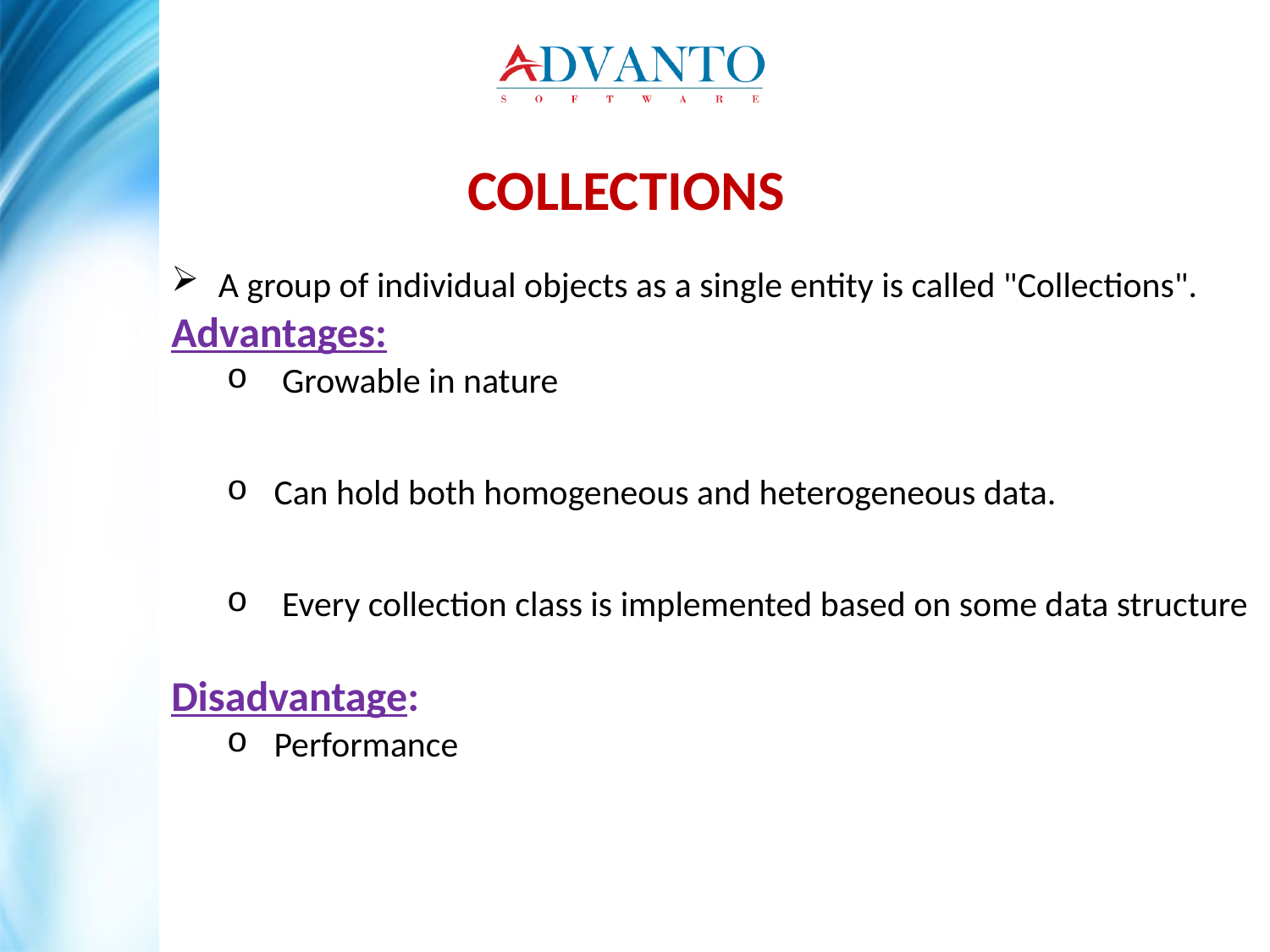

Collections
A group of individual objects as a single entity is called "Collections".
Advantages:
 Growable in nature

Can hold both homogeneous and heterogeneous data.

 Every collection class is implemented based on some data structure

Disadvantage:
Performance